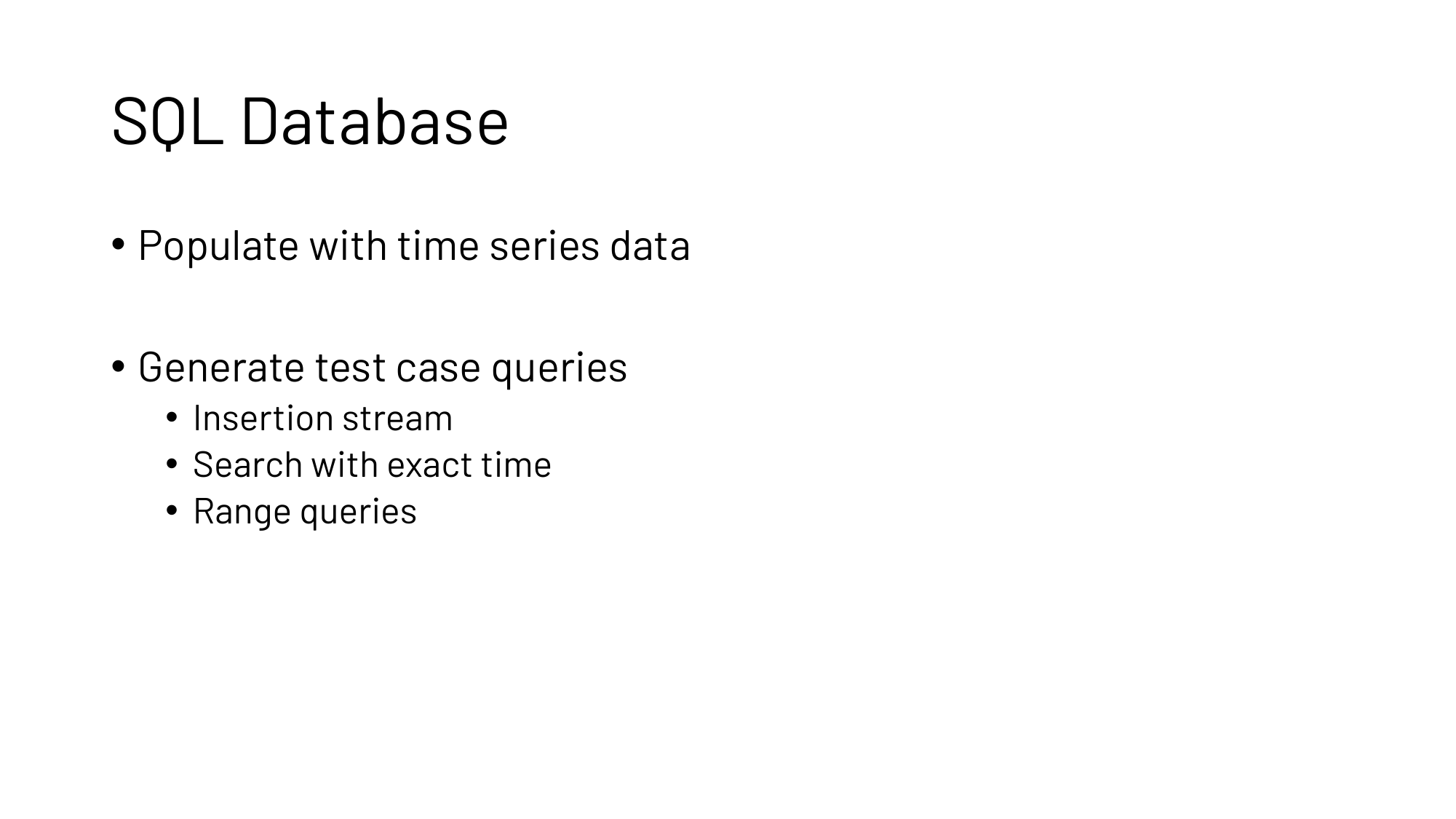

# SQL Database
Populate with time series data

Generate test case queries
Insertion stream
Search with exact time
Range queries